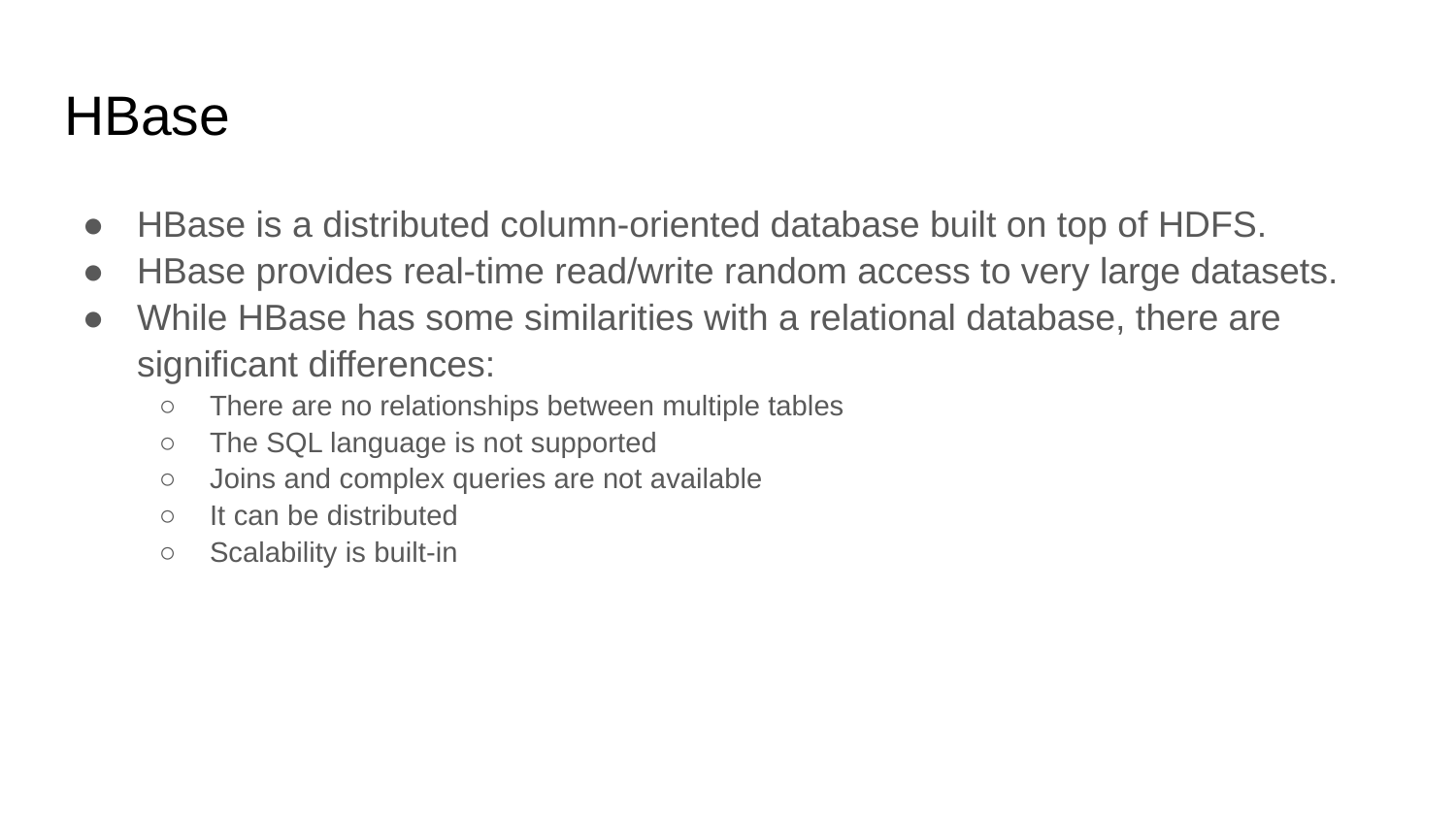

# HBase
HBase is a distributed column-oriented database built on top of HDFS.
HBase provides real-time read/write random access to very large datasets.
While HBase has some similarities with a relational database, there are significant differences:
There are no relationships between multiple tables
The SQL language is not supported
Joins and complex queries are not available
It can be distributed
Scalability is built-in